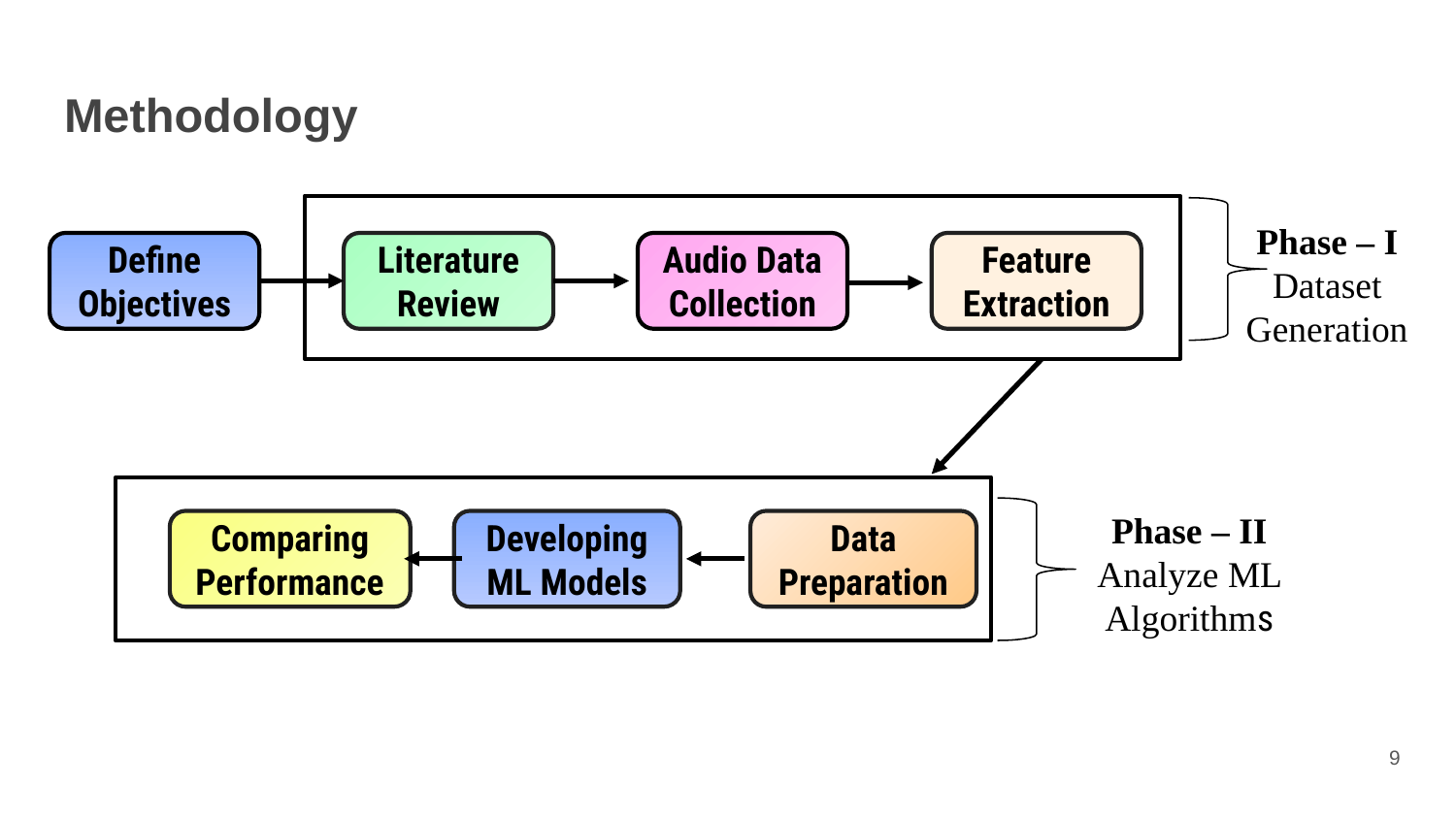

# Methodology

Phase – I
Dataset Generation
Define Objectives
Literature Review
Audio Data Collection
Feature Extraction

Phase – II
Analyze ML Algorithms

Comparing Performance
Developing ML Models
Data Preparation
9